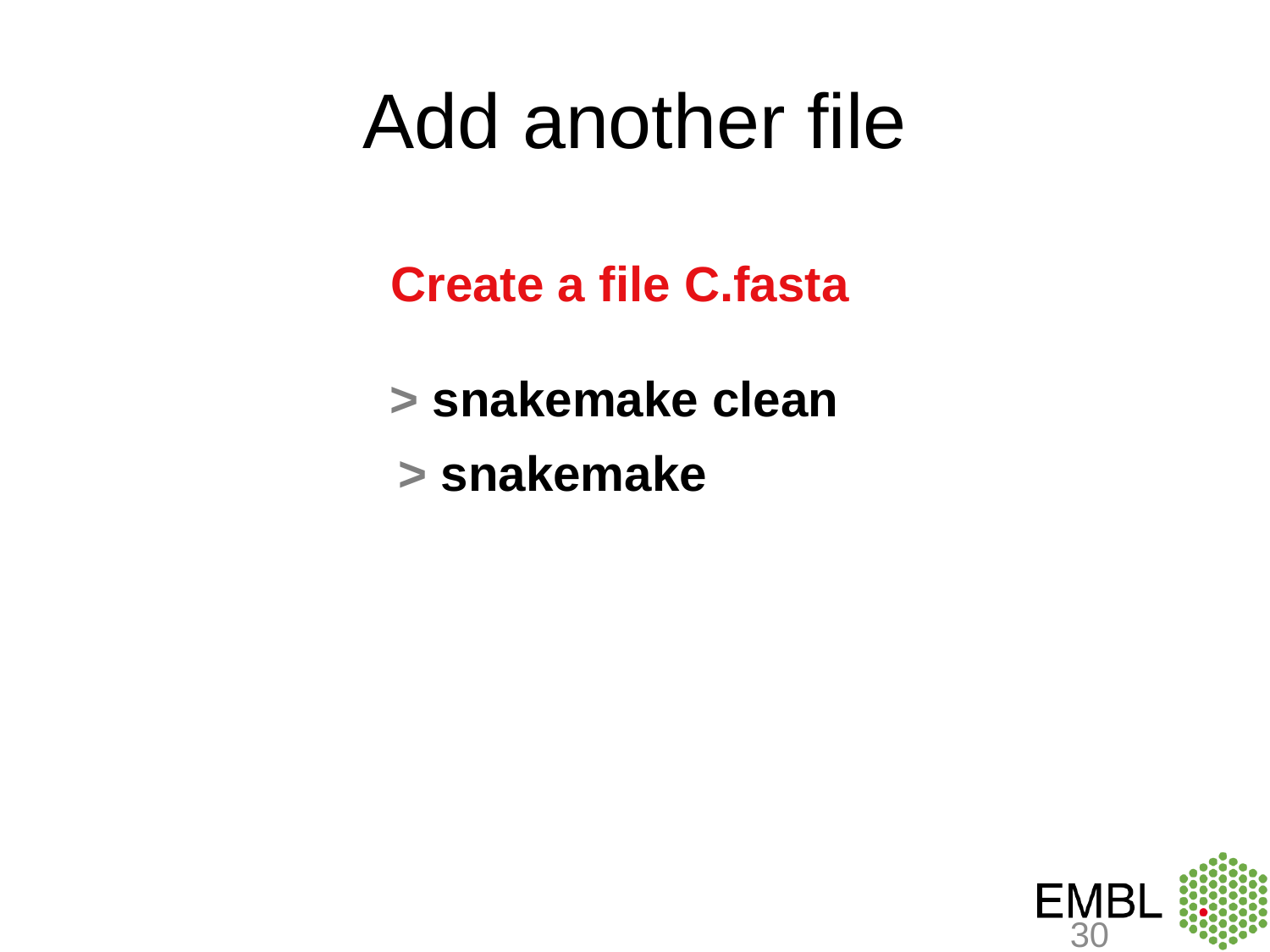

# Add another file
Create a file C.fasta
> snakemake clean
> snakemake
30